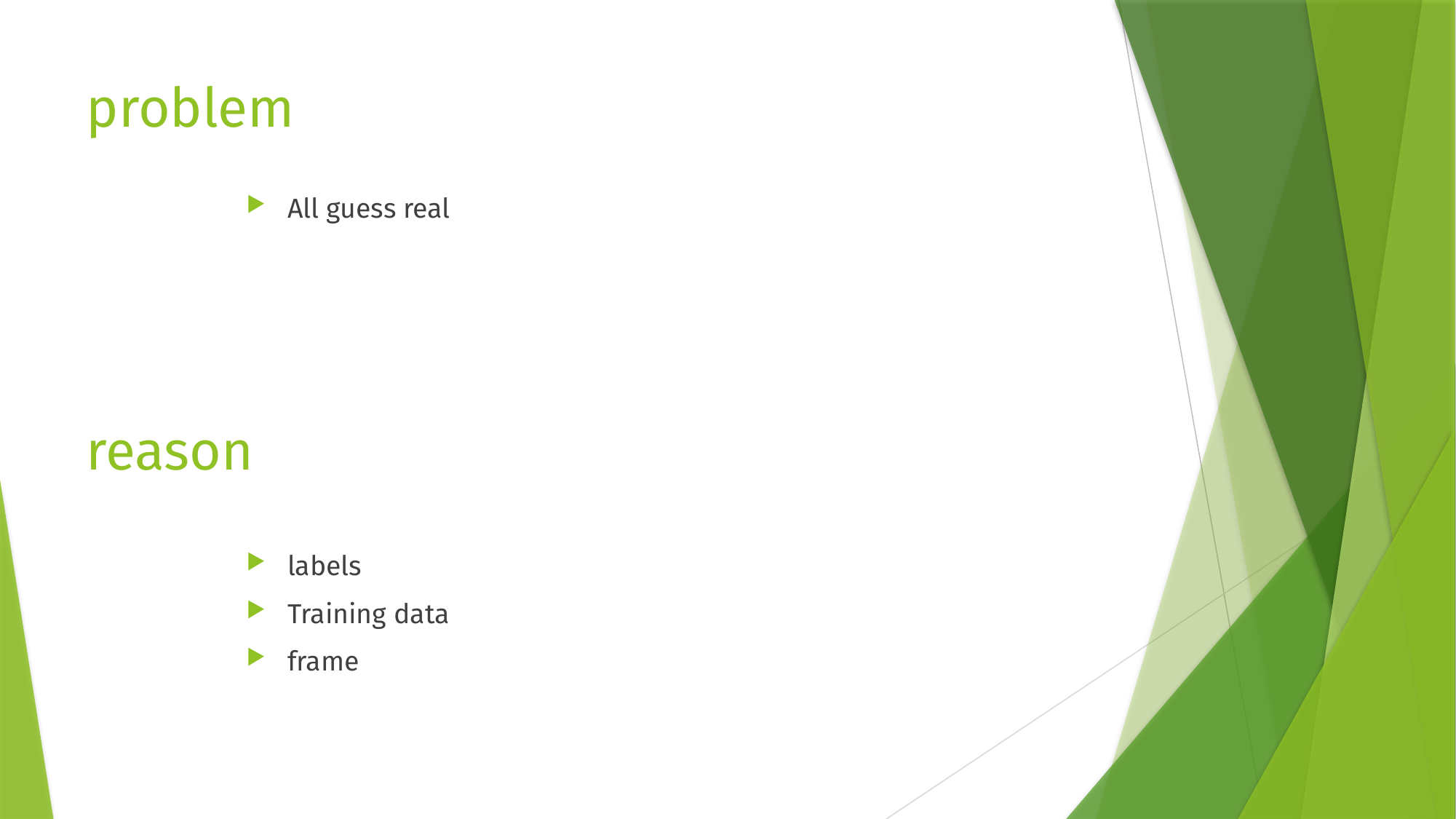

problem
All guess real
# reason
labels
Training data
frame